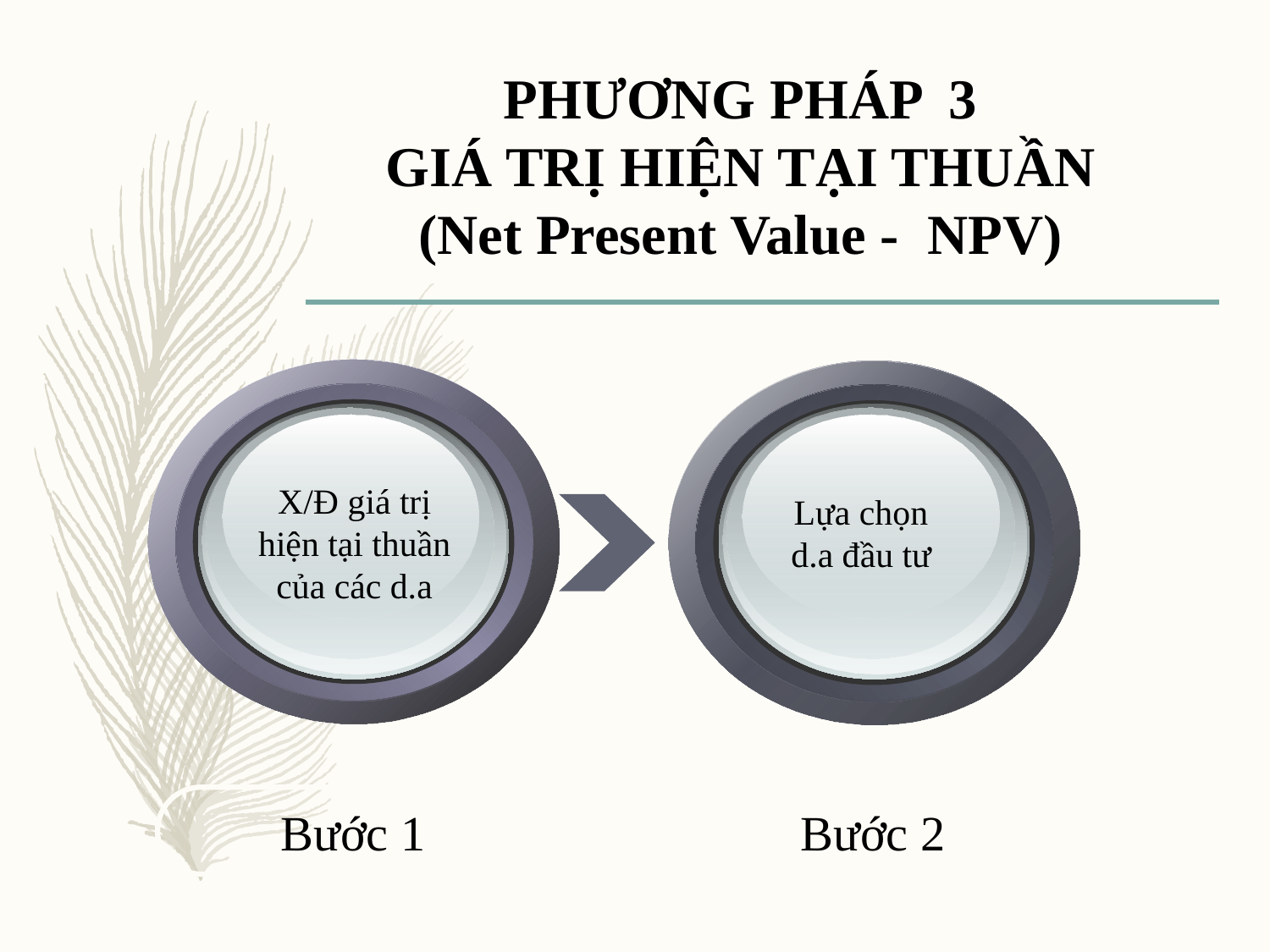

PHƯƠNG PHÁP  3
GIÁ TRỊ HIỆN TẠI THUẦN
(Net Present Value -  NPV)

X/Đ giá trị
hiện tại thuần
của các d.a
Lựa chọn
d.a đầu tư

Bước 1
Bước 2